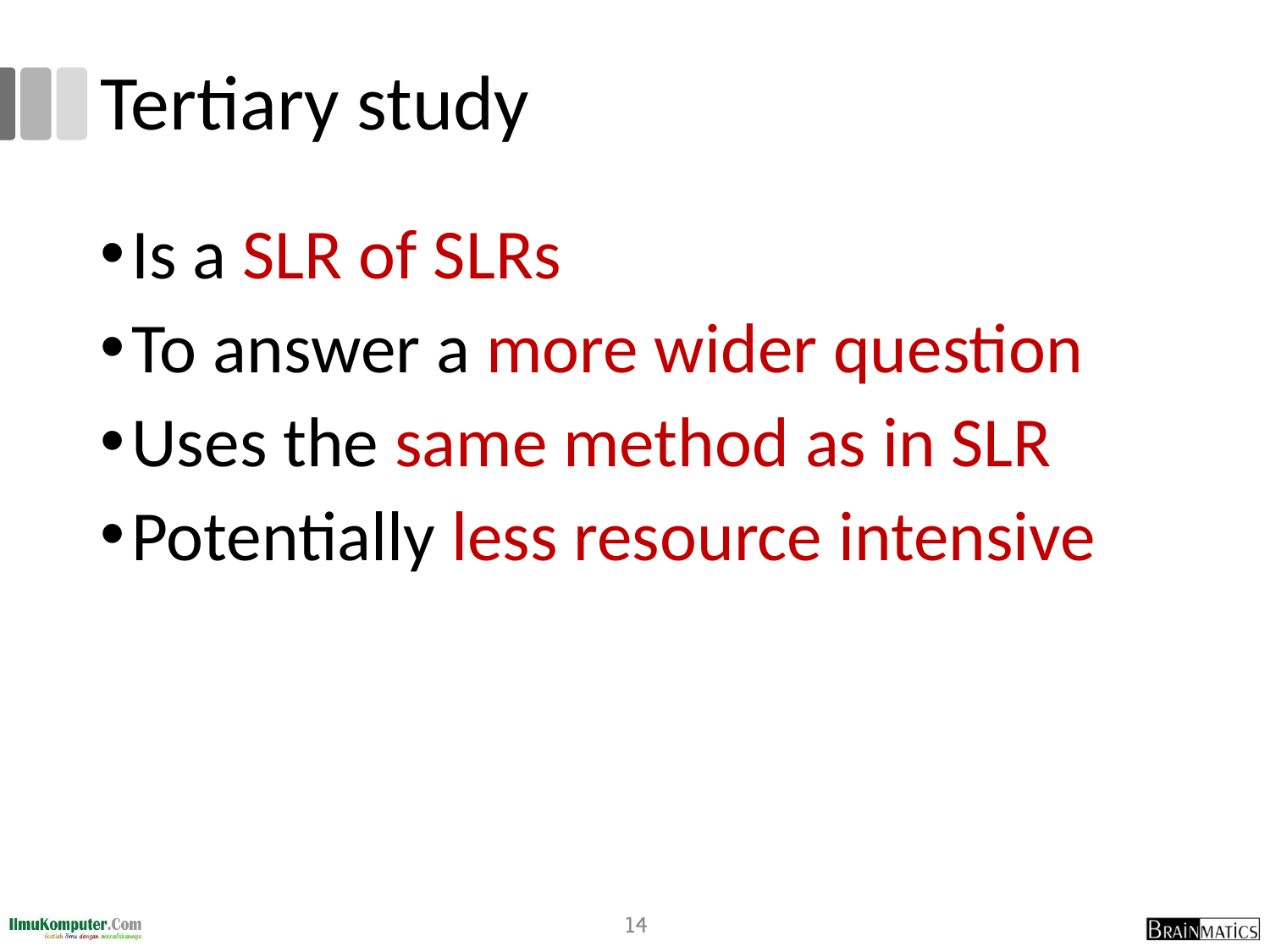

# Tertiary study
Is a SLR of SLRs
To answer a more wider question
Uses the same method as in SLR
Potentially less resource intensive

14